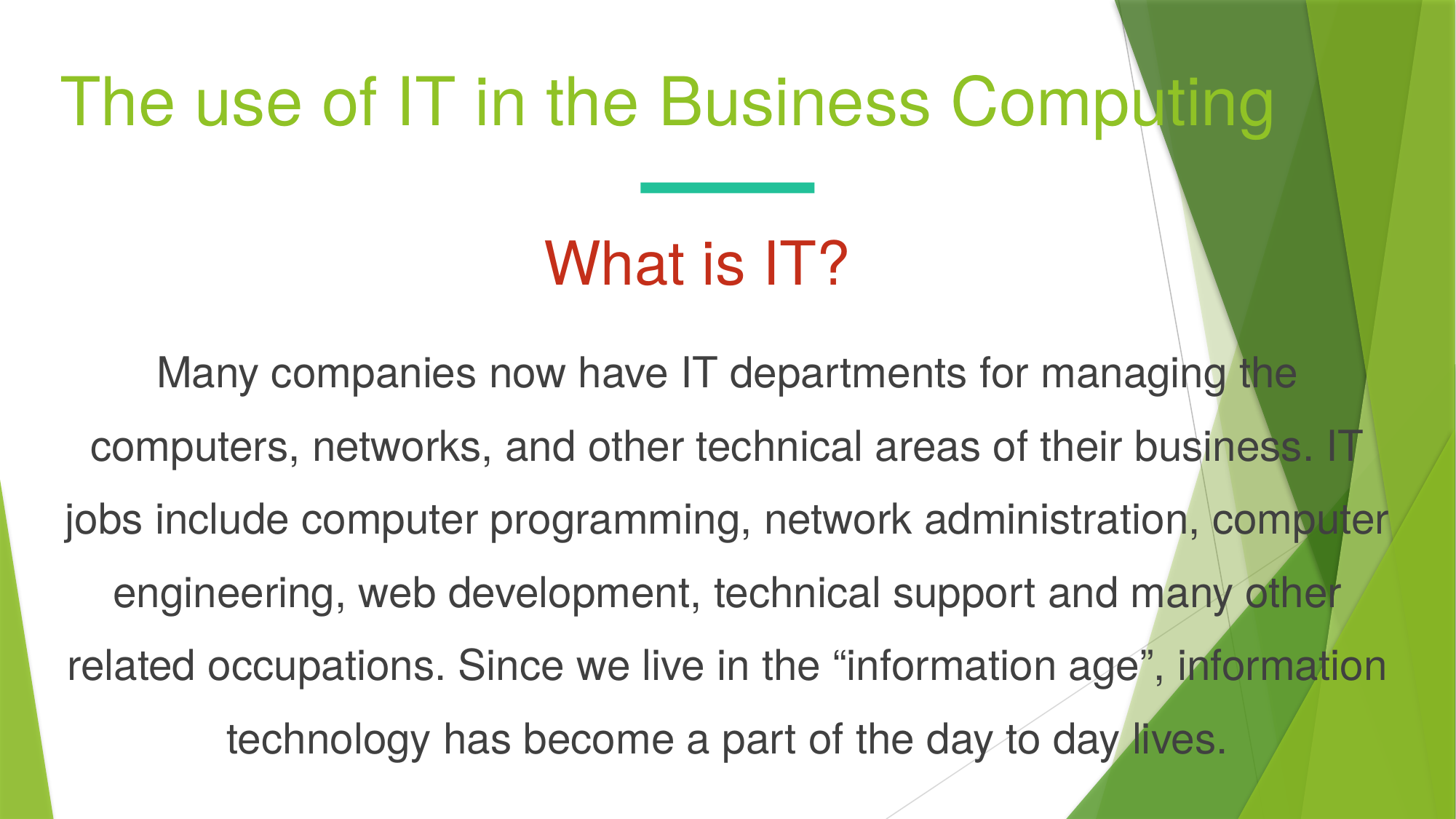

The use of IT in the Business Computing

What is IT?
Many companies now have IT departments for managing the computers, networks, and other technical areas of their business. IT jobs include computer programming, network administration, computer engineering, web development, technical support and many other related occupations. Since we live in the “information age”, information technology has become a part of the day to day lives.